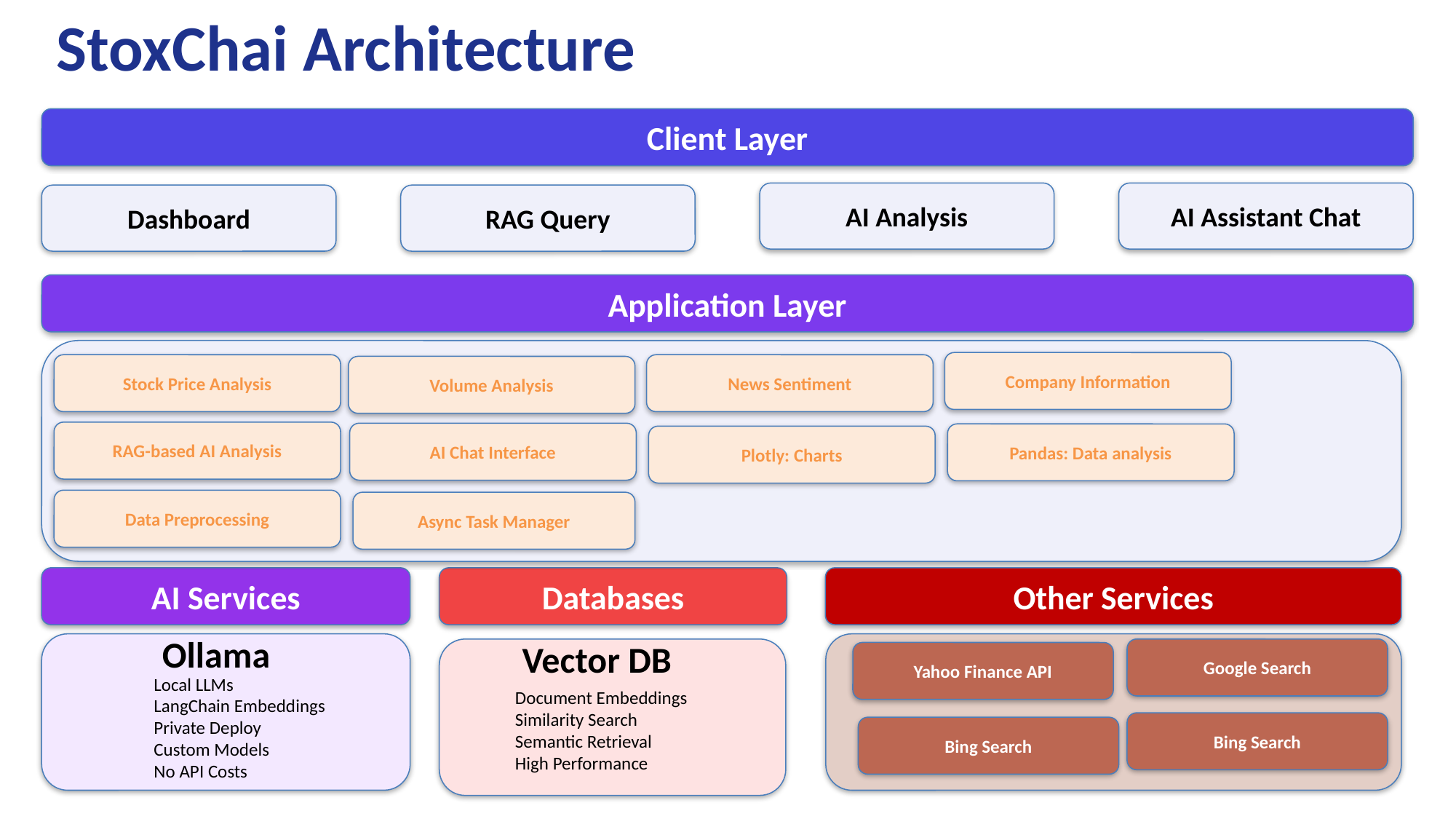

StoxChai Architecture
Client Layer
AI Assistant Chat
AI Analysis
RAG Query
Dashboard
Application Layer

Company Information
Stock Price Analysis
News Sentiment
Volume Analysis
RAG-based AI Analysis
AI Chat Interface
Pandas: Data analysis
Plotly: Charts
Data Preprocessing
Async Task Manager
Other Services
AI Services
Databases
Ollama
Vector DB

Google Search
Yahoo Finance API
Local LLMs
LangChain Embeddings
Private Deploy
Custom Models
No API Costs
Document Embeddings
Similarity Search
Semantic Retrieval
High Performance

Bing Search
Bing Search